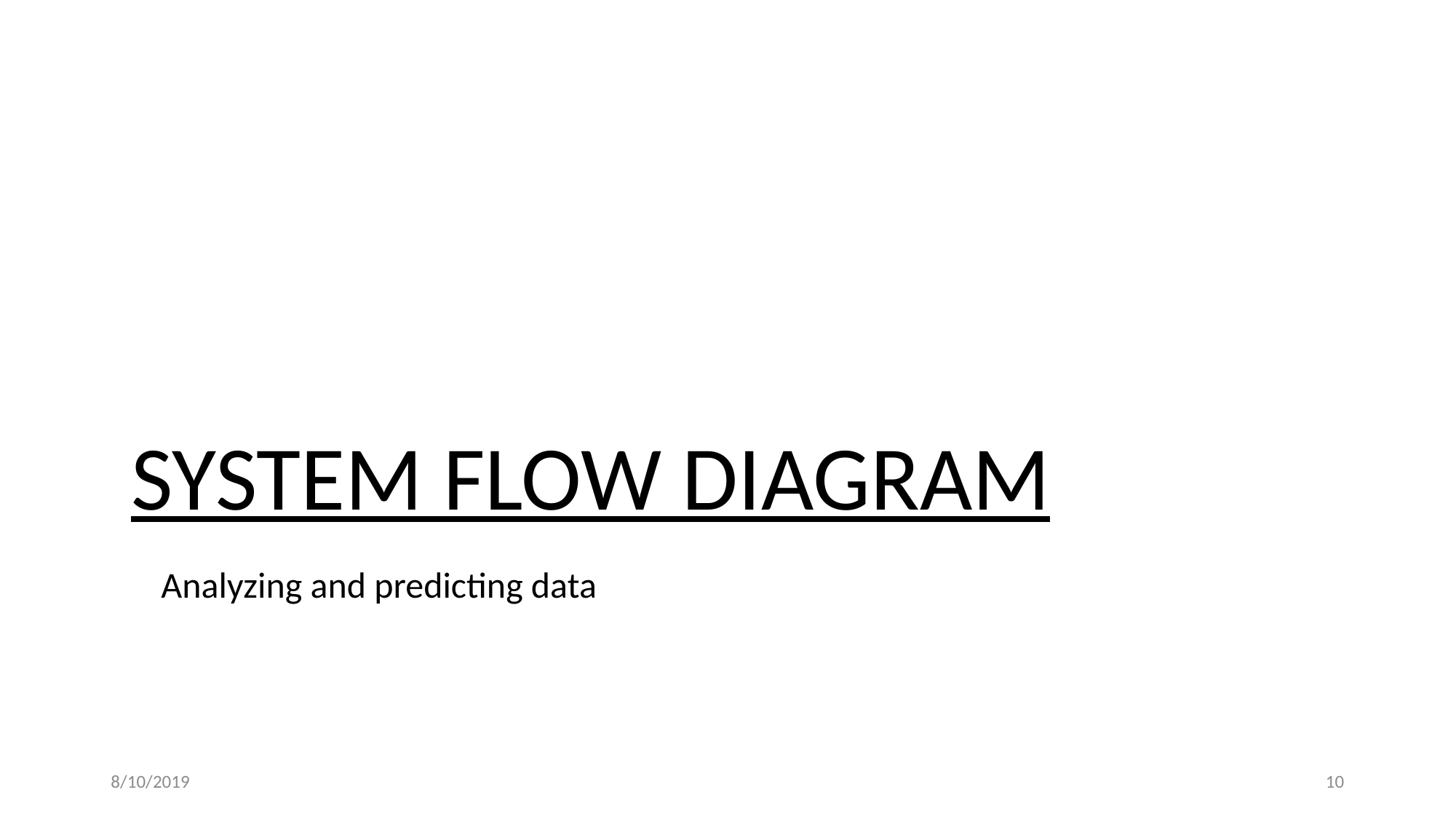

# SYSTEM FLOW DIAGRAM
Analyzing and predicting data
8/10/2019
10